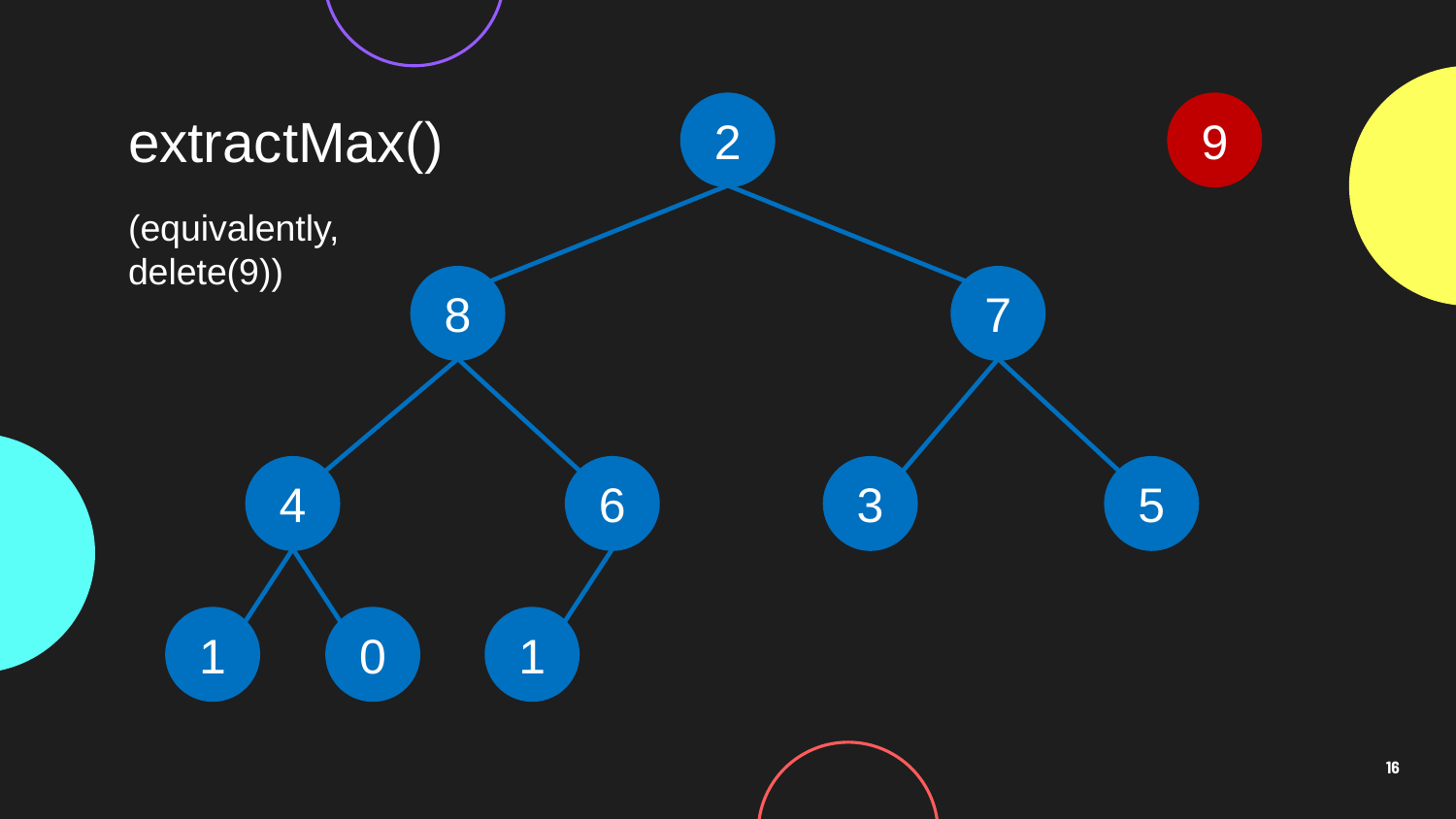

2
9
# extractMax()
(equivalently, delete(9))
7
8
3
5
4
6
1
0
1
16